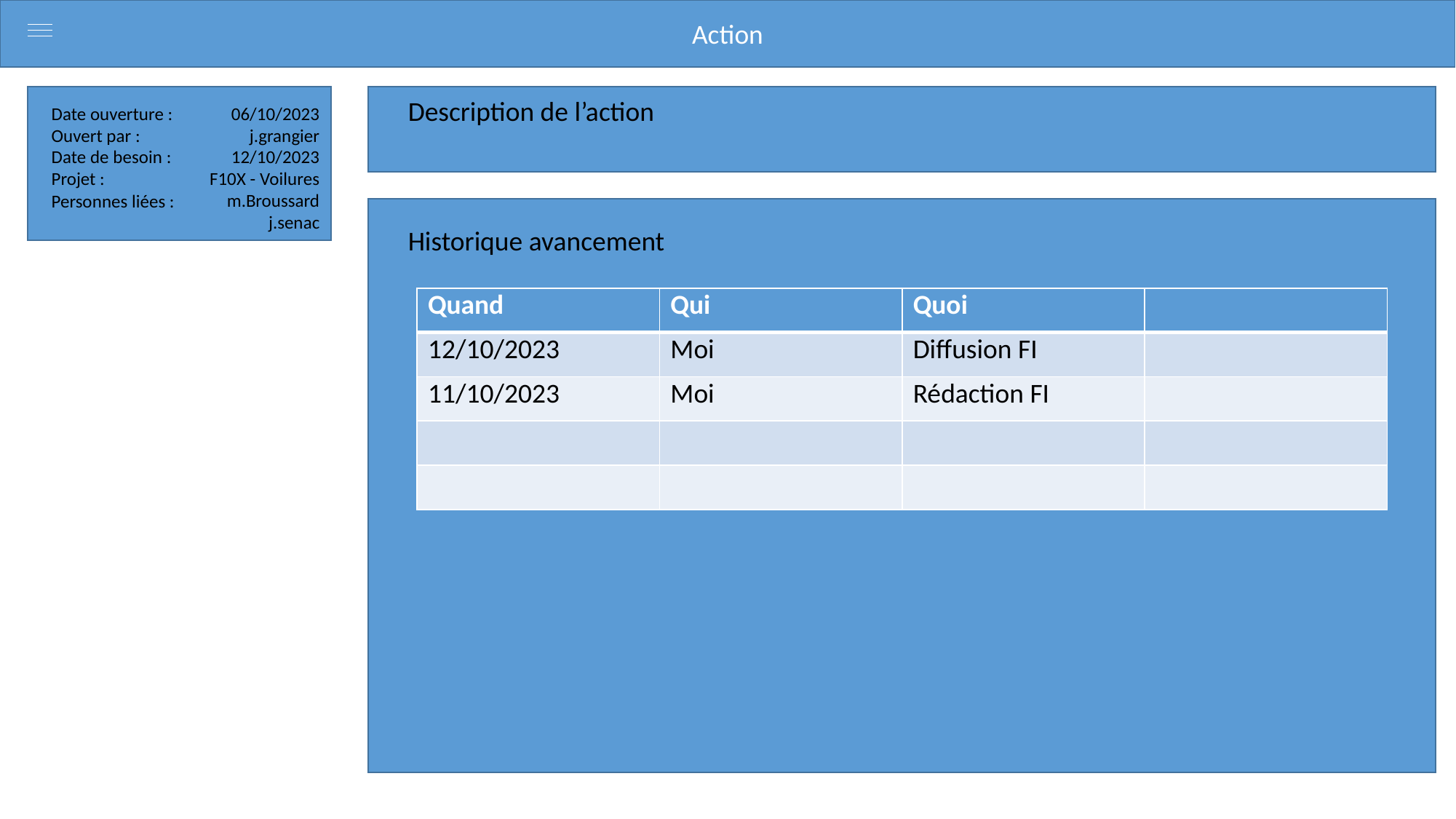

Action

Description de l’action
06/10/2023
j.grangier
12/10/2023
F10X - Voilures
m.Broussard
j.senac
Date ouverture :
Ouvert par :
Date de besoin :
Projet :
Personnes liées :

Historique avancement
| Quand | Qui | Quoi |  |
| --- | --- | --- | --- |
| 12/10/2023 | Moi | Diffusion FI |  |
| 11/10/2023 | Moi | Rédaction FI |  |
|  |  |  |  |
|  |  |  |  |